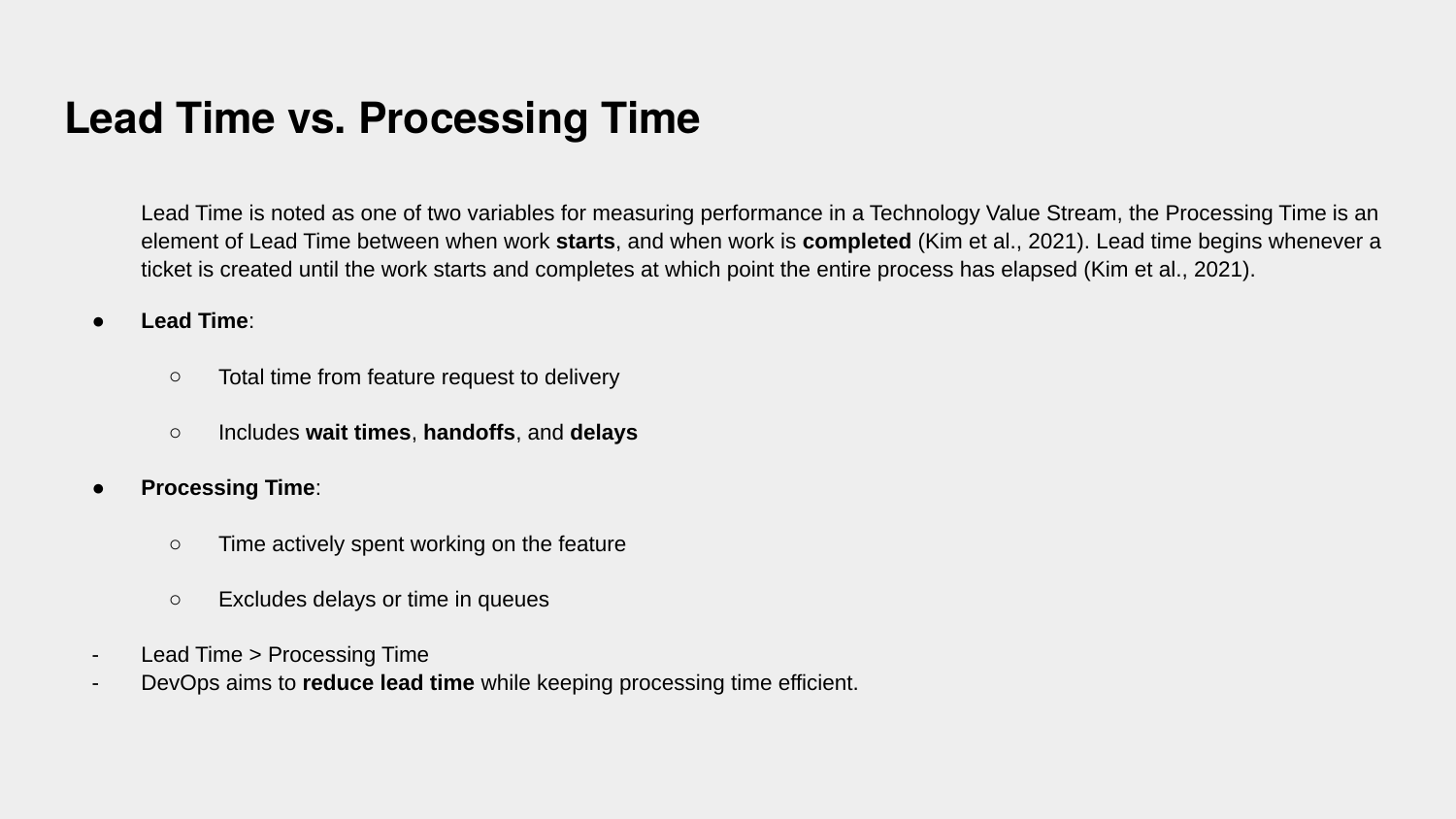

# Lead Time vs. Processing Time
Lead Time is noted as one of two variables for measuring performance in a Technology Value Stream, the Processing Time is an element of Lead Time between when work starts, and when work is completed (Kim et al., 2021). Lead time begins whenever a ticket is created until the work starts and completes at which point the entire process has elapsed (Kim et al., 2021).
Lead Time:
Total time from feature request to delivery
Includes wait times, handoffs, and delays
Processing Time:
Time actively spent working on the feature
Excludes delays or time in queues
Lead Time > Processing Time
DevOps aims to reduce lead time while keeping processing time efficient.